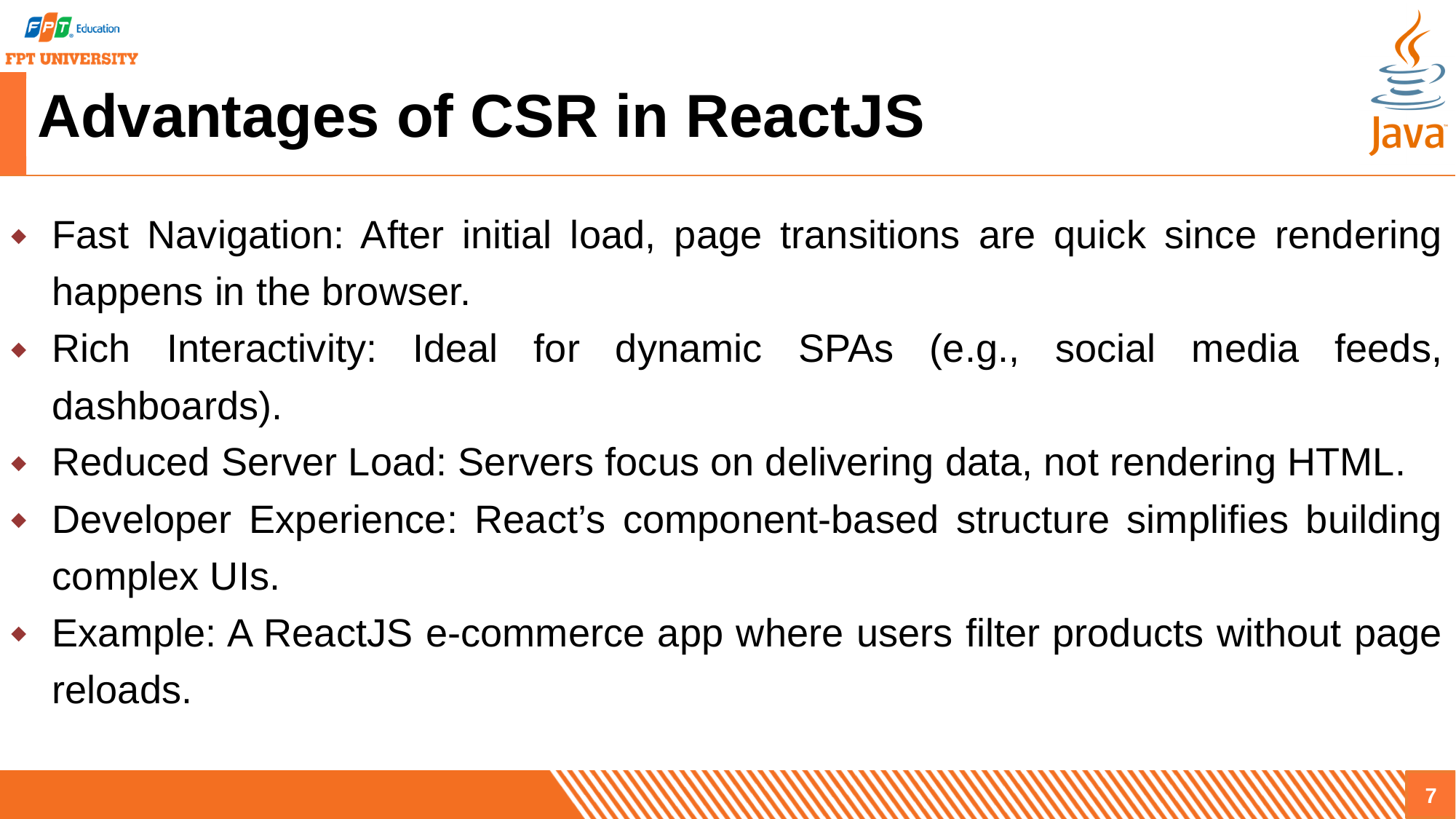

# Advantages of CSR in ReactJS
Fast Navigation: After initial load, page transitions are quick since rendering happens in the browser.
Rich Interactivity: Ideal for dynamic SPAs (e.g., social media feeds, dashboards).
Reduced Server Load: Servers focus on delivering data, not rendering HTML.
Developer Experience: React’s component-based structure simplifies building complex UIs.
Example: A ReactJS e-commerce app where users filter products without page reloads.
7